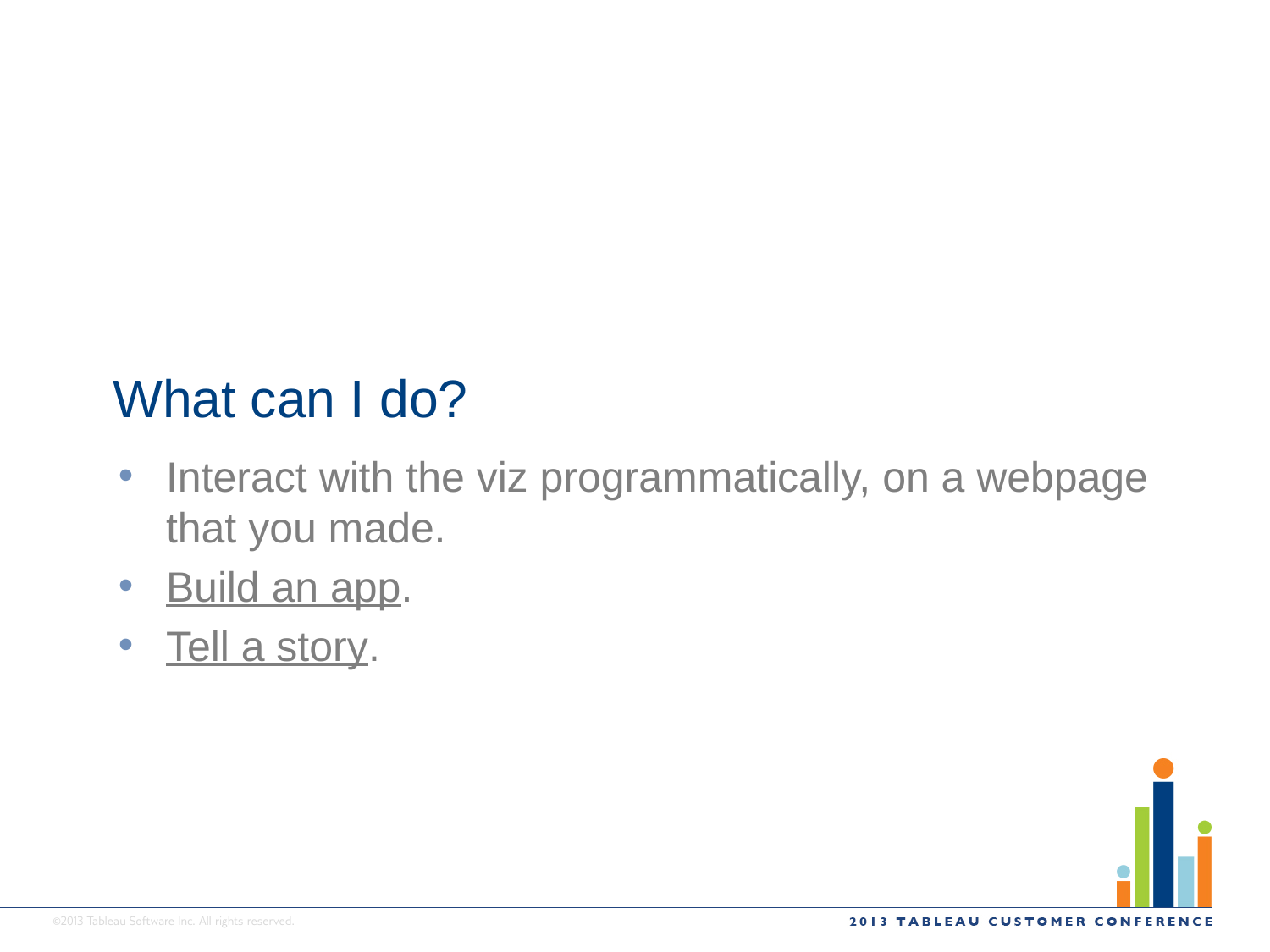

# What can I do?
Interact with the viz programmatically, on a webpage that you made.
Build an app.
Tell a story.